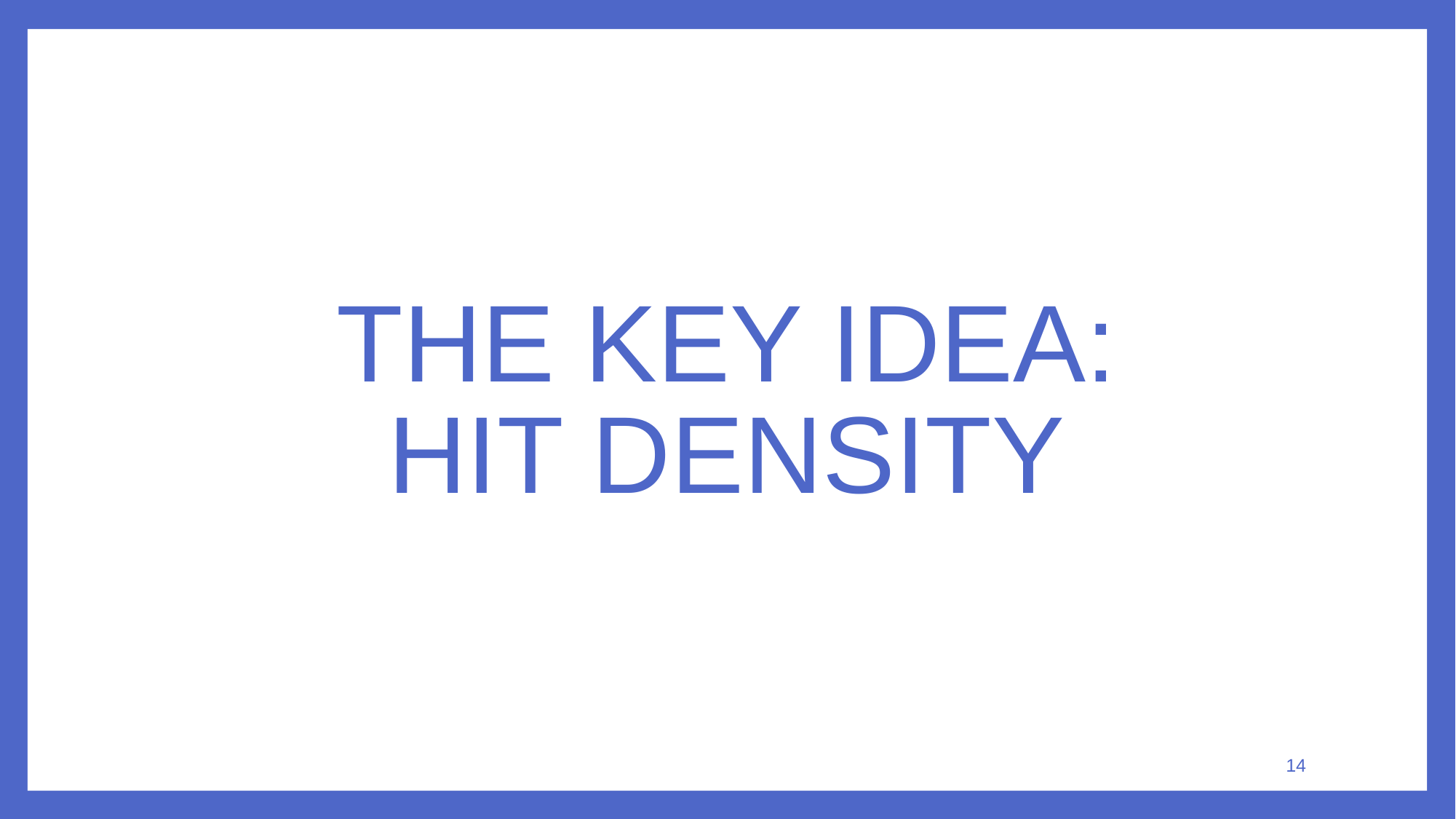

# The Key Idea: Hit Density
14